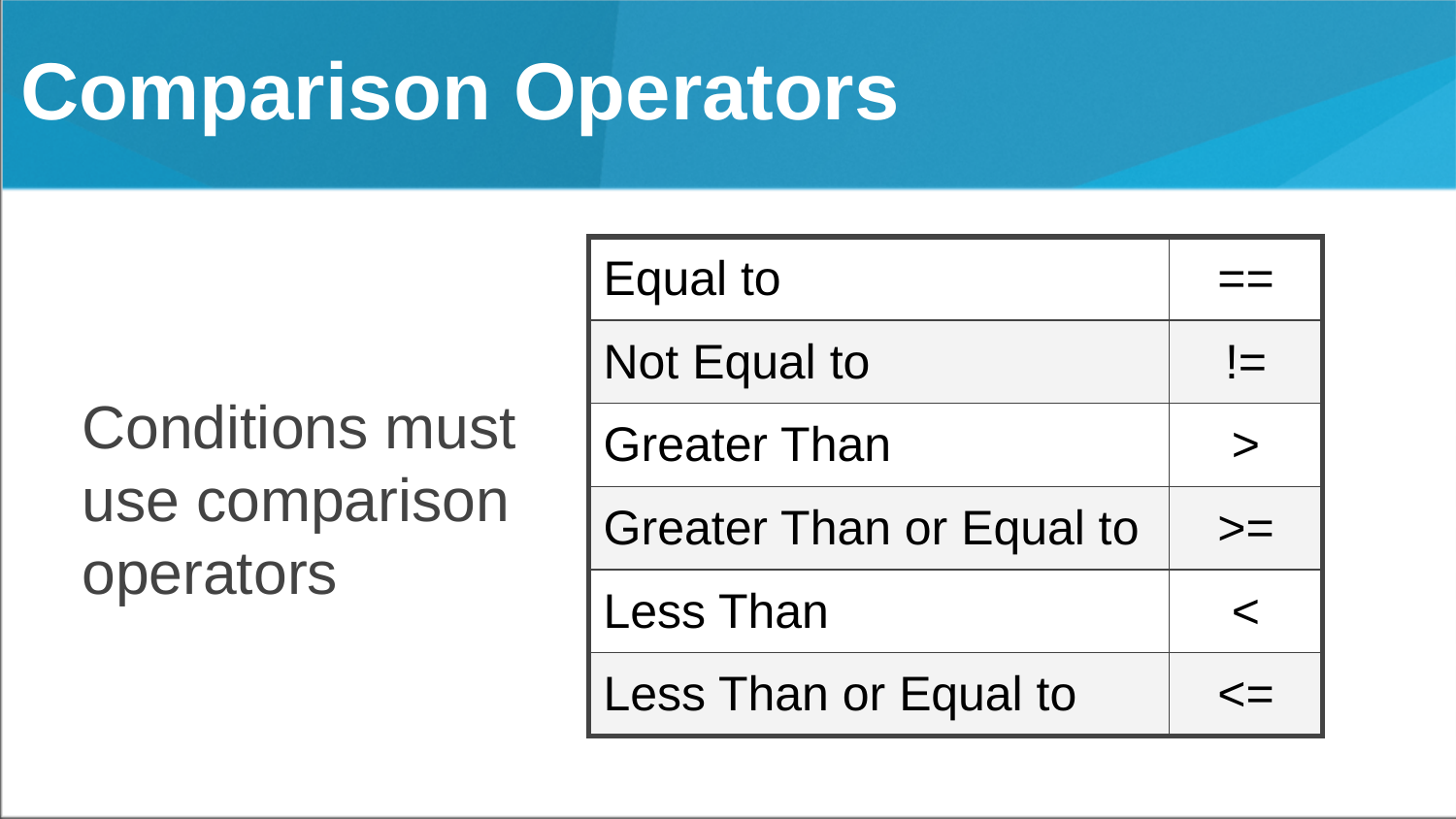

# Comparison Operators
| Equal to | == |
| --- | --- |
| Not Equal to | != |
| Greater Than | > |
| Greater Than or Equal to | >= |
| Less Than | < |
| Less Than or Equal to | <= |
Conditions must use comparison operators